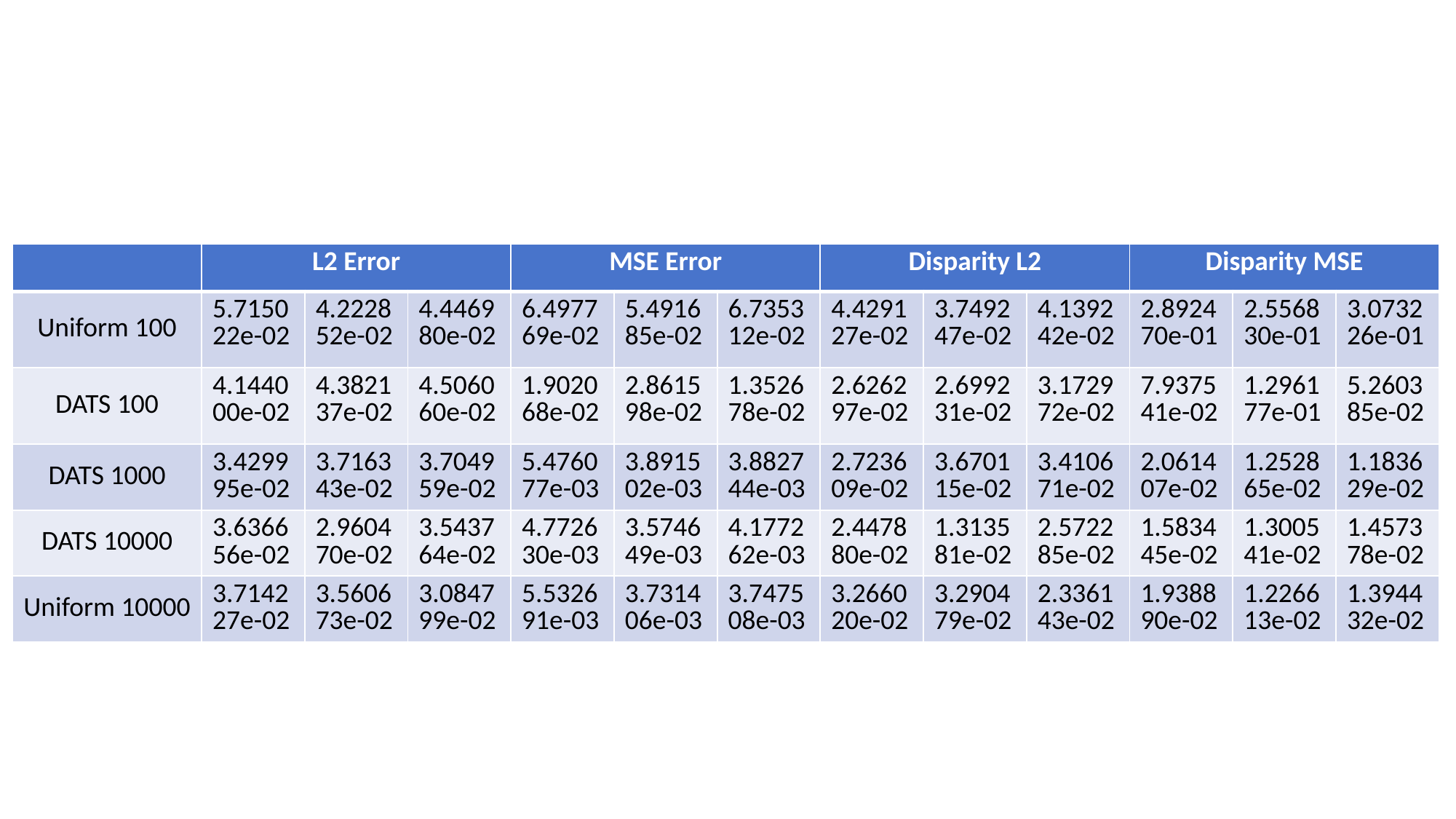

|  | L2 Error |  |  | MSE Error |  |  | Disparity L2 |  |  | Disparity MSE |  |  |
| --- | --- | --- | --- | --- | --- | --- | --- | --- | --- | --- | --- | --- |
| Uniform 100 | 5.715022e-02 | 4.222852e-02 | 4.446980e-02 | 6.497769e-02 | 5.491685e-02 | 6.735312e-02 | 4.429127e-02 | 3.749247e-02 | 4.139242e-02 | 2.892470e-01 | 2.556830e-01 | 3.073226e-01 |
| DATS 100 | 4.144000e-02 | 4.382137e-02 | 4.506060e-02 | 1.902068e-02 | 2.861598e-02 | 1.352678e-02 | 2.626297e-02 | 2.699231e-02 | 3.172972e-02 | 7.937541e-02 | 1.296177e-01 | 5.260385e-02 |
| DATS 1000 | 3.429995e-02 | 3.716343e-02 | 3.704959e-02 | 5.476077e-03 | 3.891502e-03 | 3.882744e-03 | 2.723609e-02 | 3.670115e-02 | 3.410671e-02 | 2.061407e-02 | 1.252865e-02 | 1.183629e-02 |
| DATS 10000 | 3.636656e-02 | 2.960470e-02 | 3.543764e-02 | 4.772630e-03 | 3.574649e-03 | 4.177262e-03 | 2.447880e-02 | 1.313581e-02 | 2.572285e-02 | 1.583445e-02 | 1.300541e-02 | 1.457378e-02 |
| Uniform 10000 | 3.714227e-02 | 3.560673e-02 | 3.084799e-02 | 5.532691e-03 | 3.731406e-03 | 3.747508e-03 | 3.266020e-02 | 3.290479e-02 | 2.336143e-02 | 1.938890e-02 | 1.226613e-02 | 1.394432e-02 |